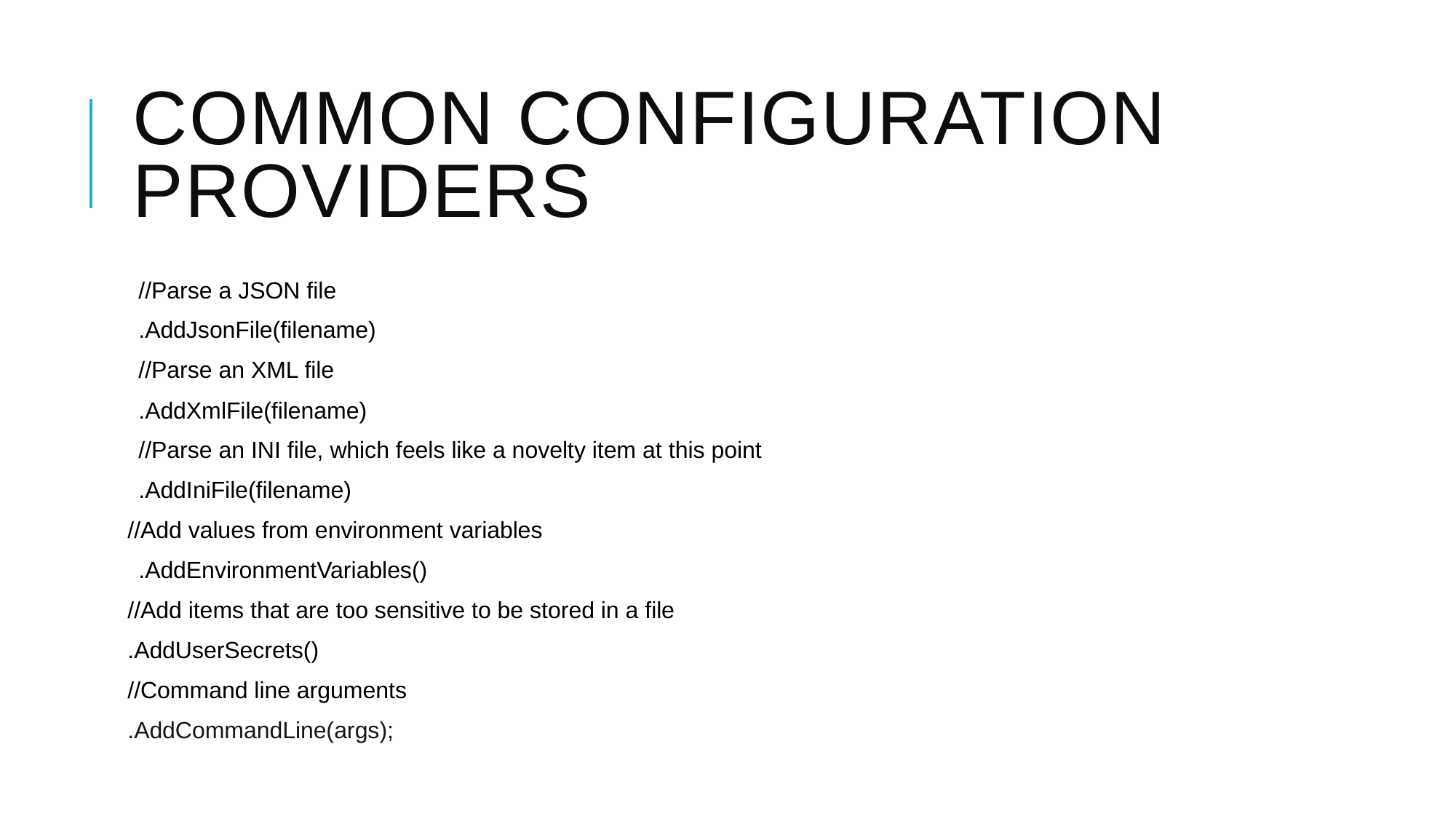

# Common Configuration Providers
//Parse a JSON file
.AddJsonFile(filename)
//Parse an XML file
.AddXmlFile(filename)
//Parse an INI file, which feels like a novelty item at this point
.AddIniFile(filename)
//Add values from environment variables
.AddEnvironmentVariables()
//Add items that are too sensitive to be stored in a file
.AddUserSecrets()
//Command line arguments
.AddCommandLine(args);